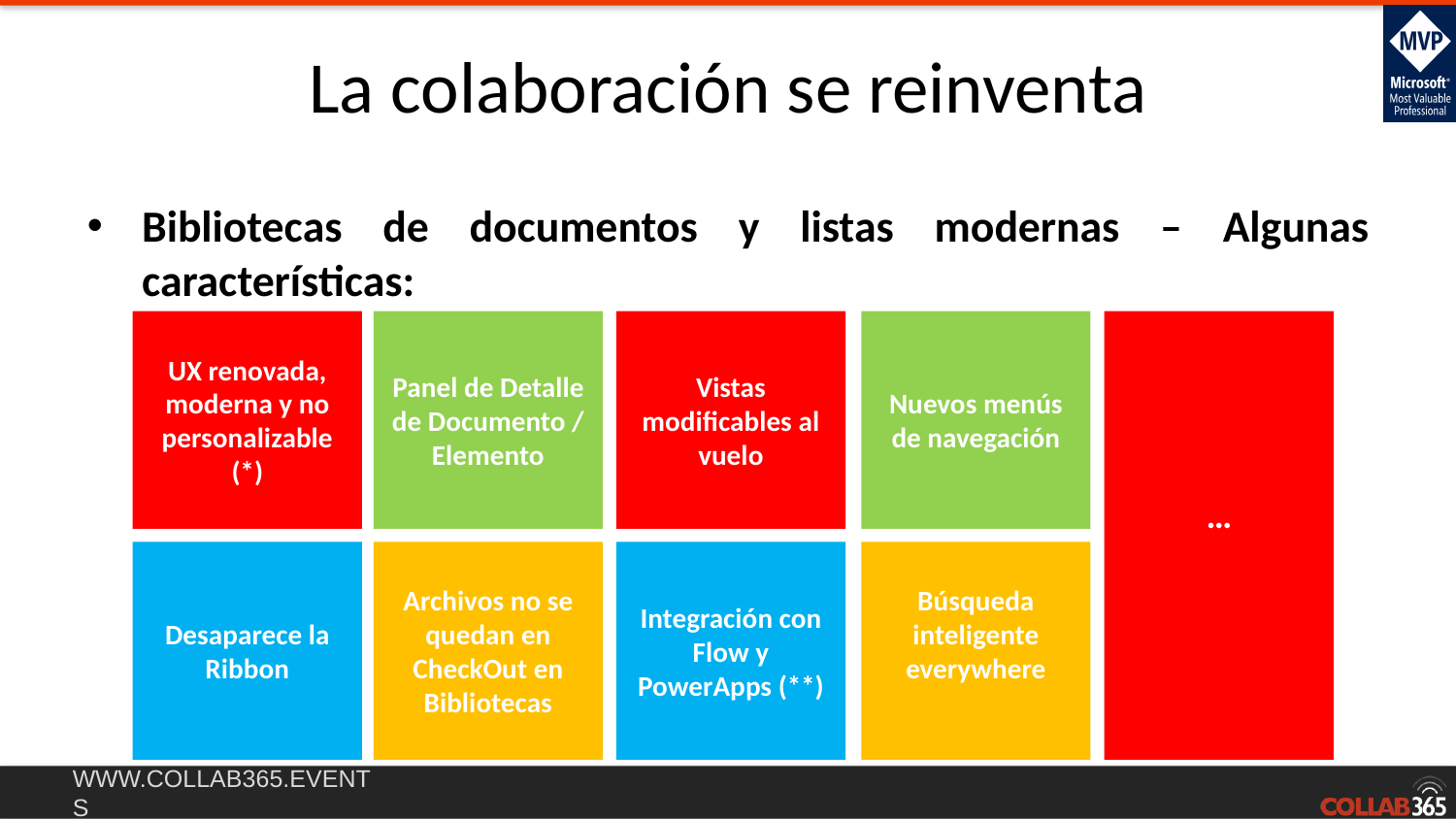

La colaboración se reinventa
Bibliotecas de documentos y listas modernas – Algunas características:

UX renovada, moderna y no personalizable (*)

Panel de Detalle de Documento / Elemento

Vistas modificables al vuelo

Nuevos menús de navegación

…

Desaparece la Ribbon

Archivos no se quedan en CheckOut en Bibliotecas

Integración con Flow y PowerApps (**)

Búsqueda inteligente everywhere